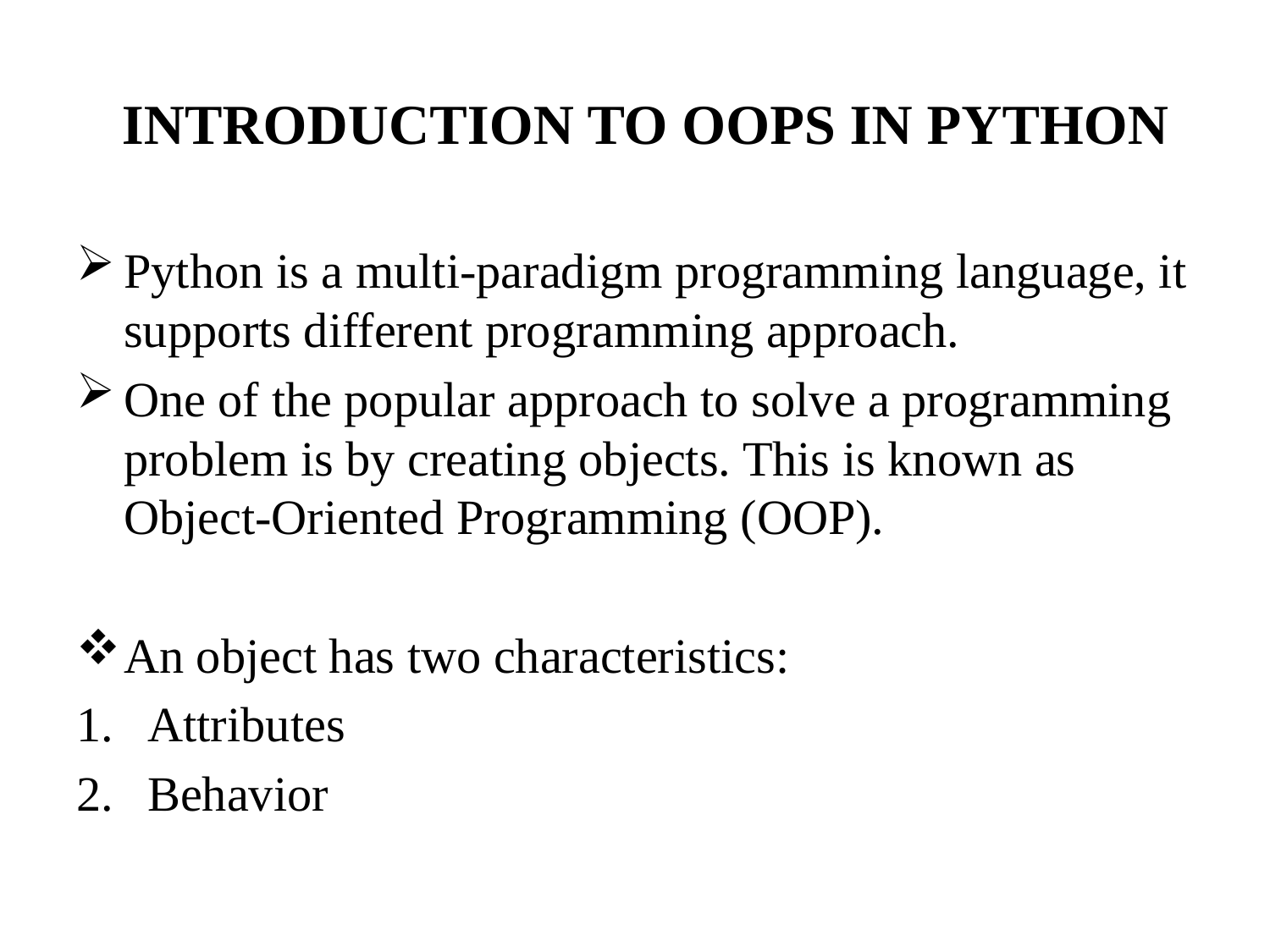

# INTRODUCTION TO OOPS IN PYTHON
Python is a multi-paradigm programming language, it supports different programming approach.
One of the popular approach to solve a programming problem is by creating objects. This is known as Object-Oriented Programming (OOP).

An object has two characteristics:
Attributes
Behavior